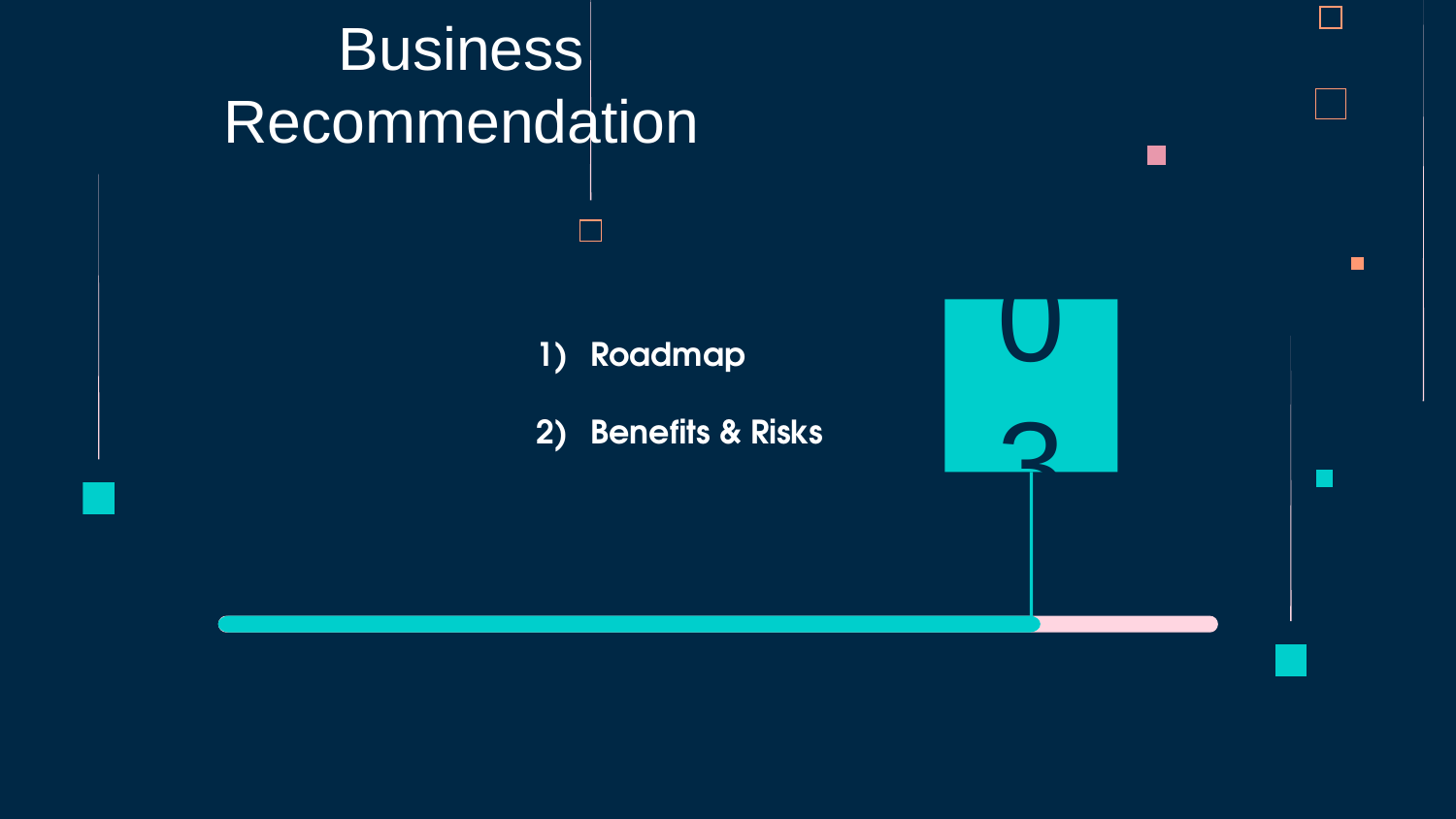

# Business Recommendation

Roadmap

Benefits & Risks
03